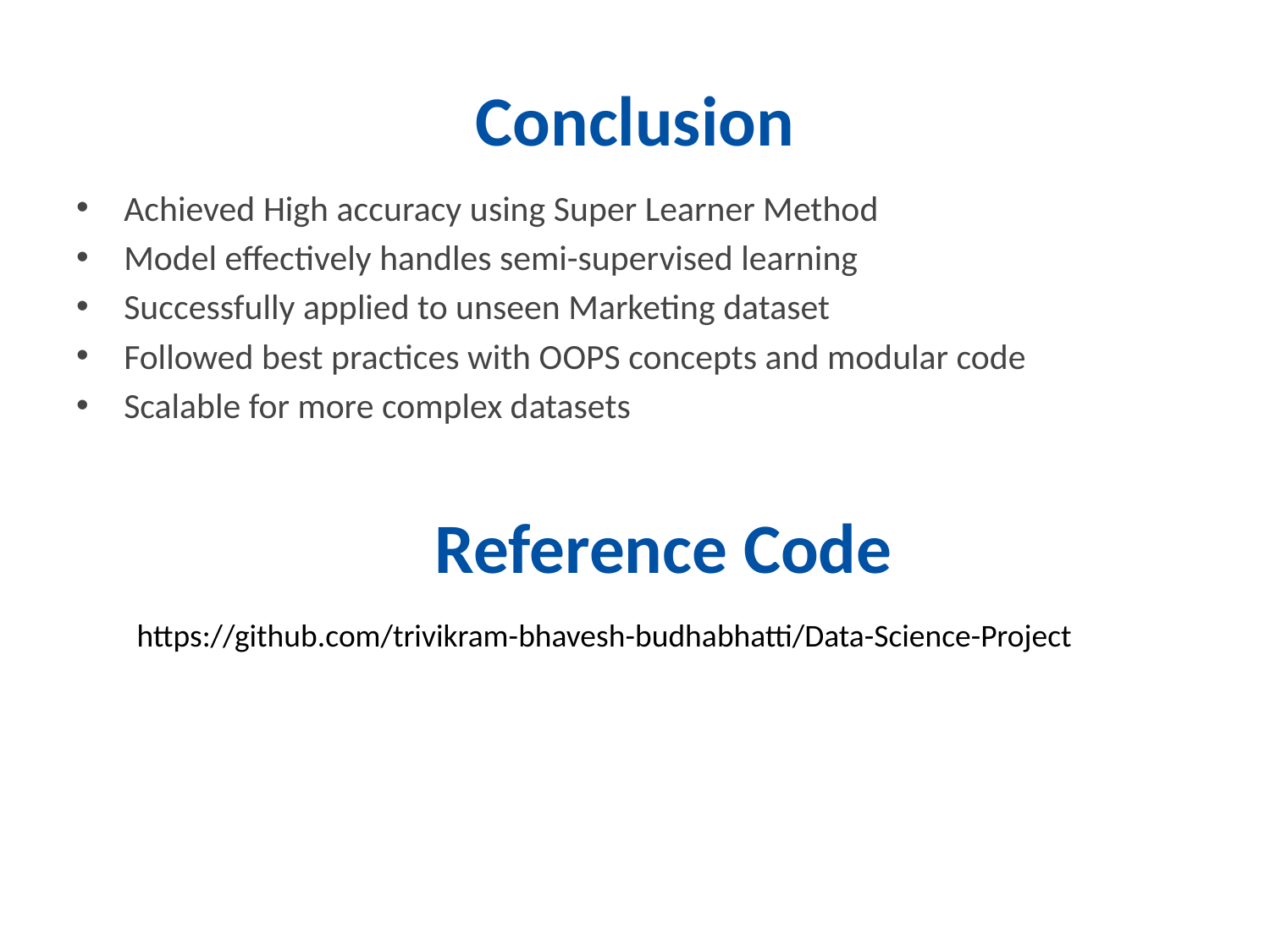

# Conclusion
Achieved High accuracy using Super Learner Method
Model effectively handles semi-supervised learning
Successfully applied to unseen Marketing dataset
Followed best practices with OOPS concepts and modular code
Scalable for more complex datasets
Reference Code
https://github.com/trivikram-bhavesh-budhabhatti/Data-Science-Project